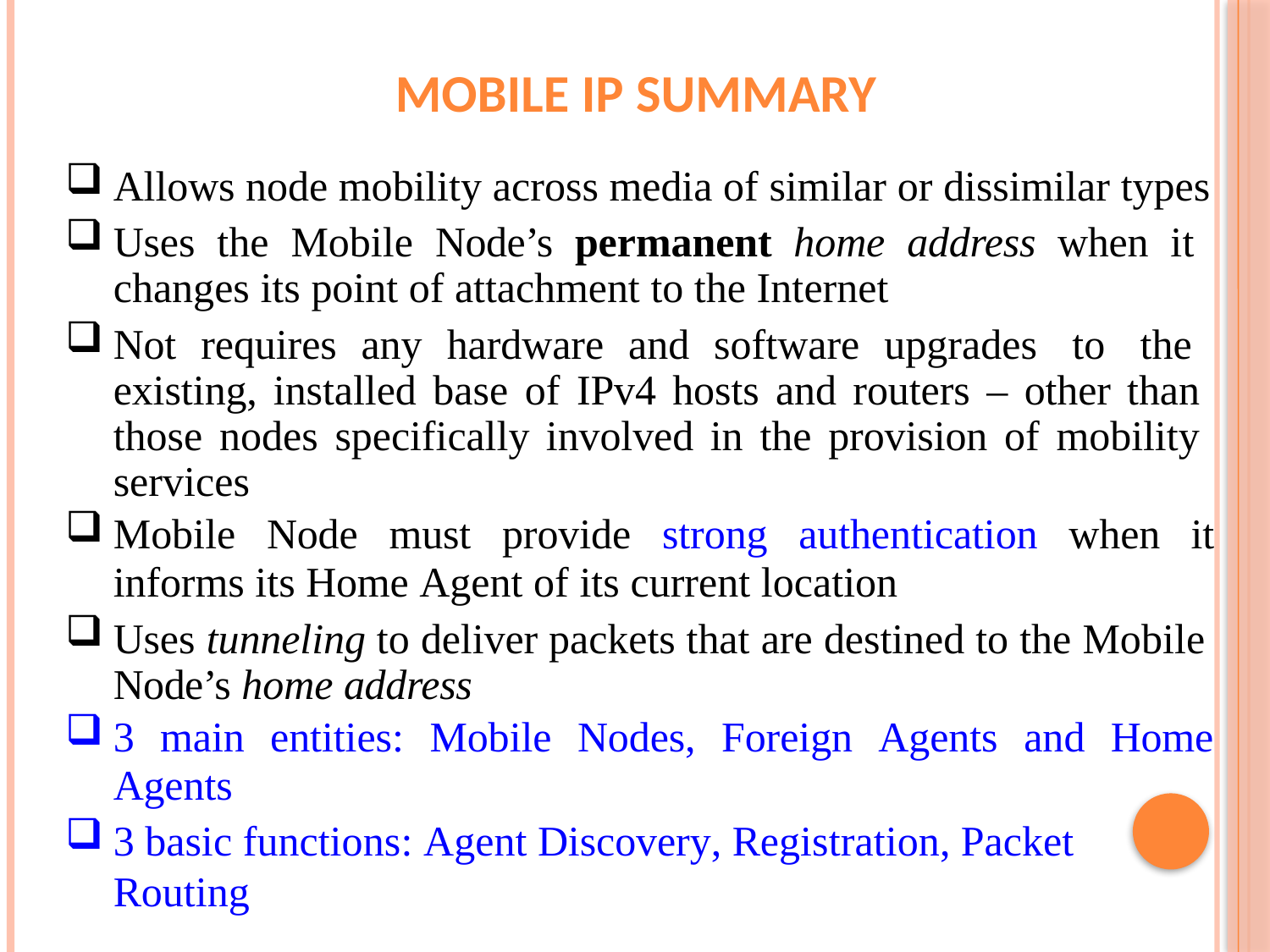

# Mobile IP Summary
Allows node mobility across media of similar or dissimilar types
Uses the Mobile Node’s permanent home address when it  changes its point of attachment to the Internet
Not requires any hardware and software upgrades to the  existing, installed base of IPv4 hosts and routers – other than  those nodes specifically involved in the provision of mobility  services
Mobile Node must provide strong authentication when it
informs its Home Agent of its current location
Uses tunneling to deliver packets that are destined to the Mobile  Node’s home address
3 main entities: Mobile Nodes, Foreign Agents and Home
Agents
3 basic functions: Agent Discovery, Registration, Packet Routing
30